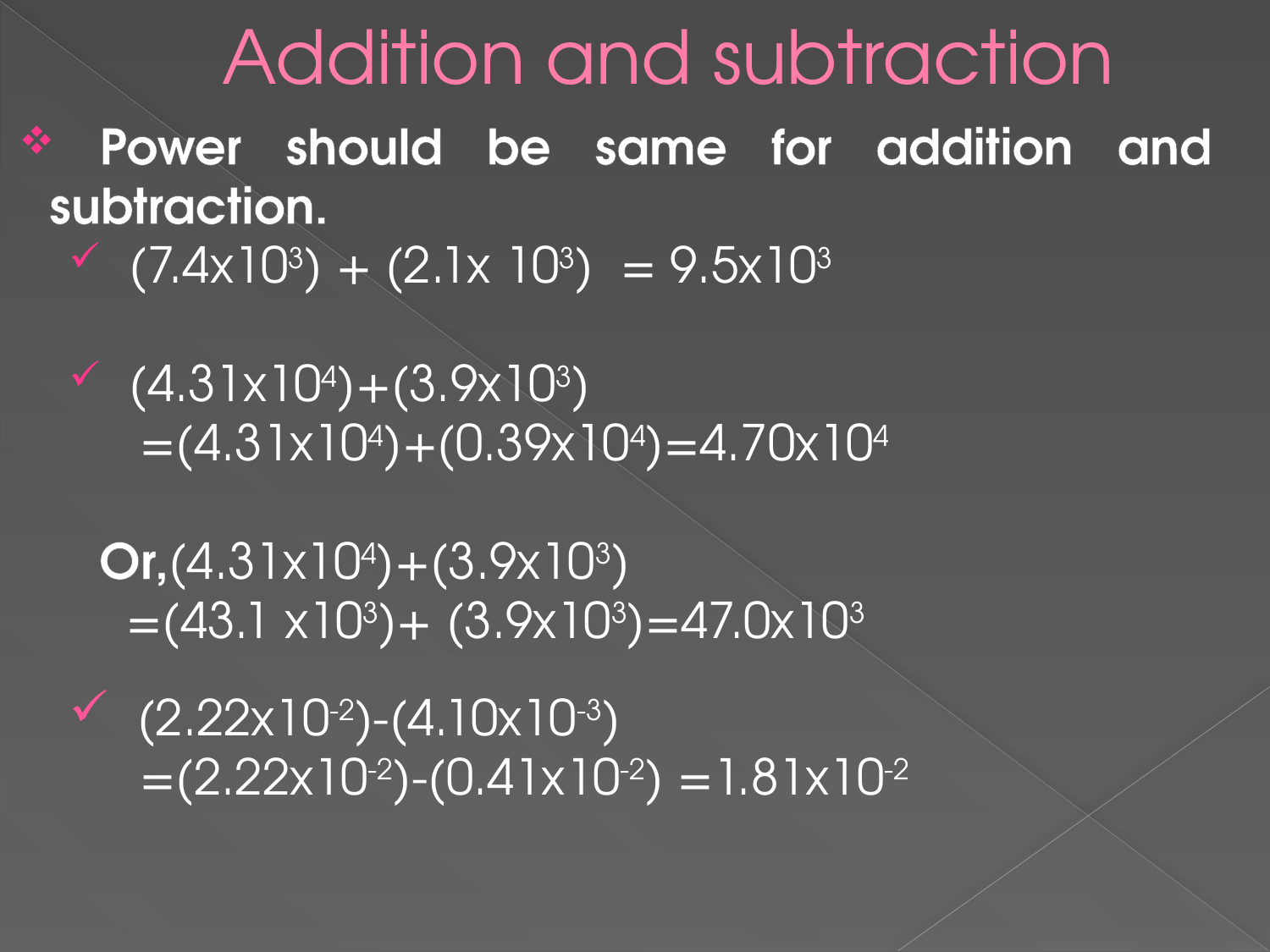

Addition and subtraction
 Power should be same for addition and subtraction.
  (7.4x103) + (2.1x 103)  = 9.5x103

  (4.31x104)+(3.9x103)
   =(4.31x104)+(0.39x104)=4.70x104

Or,(4.31x104)+(3.9x103)
  =(43.1 x103)+ (3.9x103)=47.0x103

  (2.22x10-2)-(4.10x10-3)
   =(2.22x10-2)-(0.41x10-2) =1.81x10-2